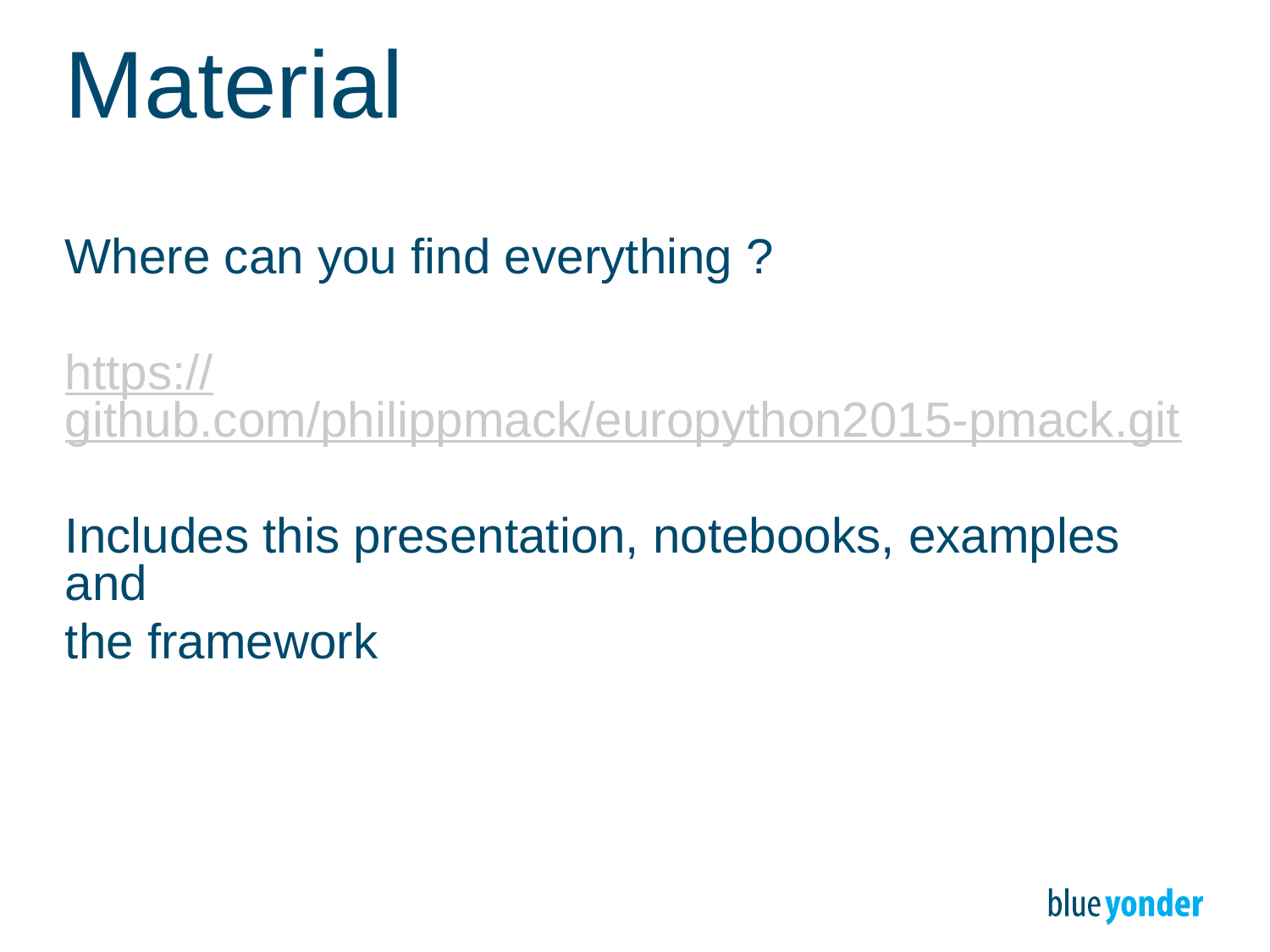

# Material
Where can you find everything ?

https://github.com/philippmack/europython2015-pmack.git

Includes this presentation, notebooks, examples and
the framework